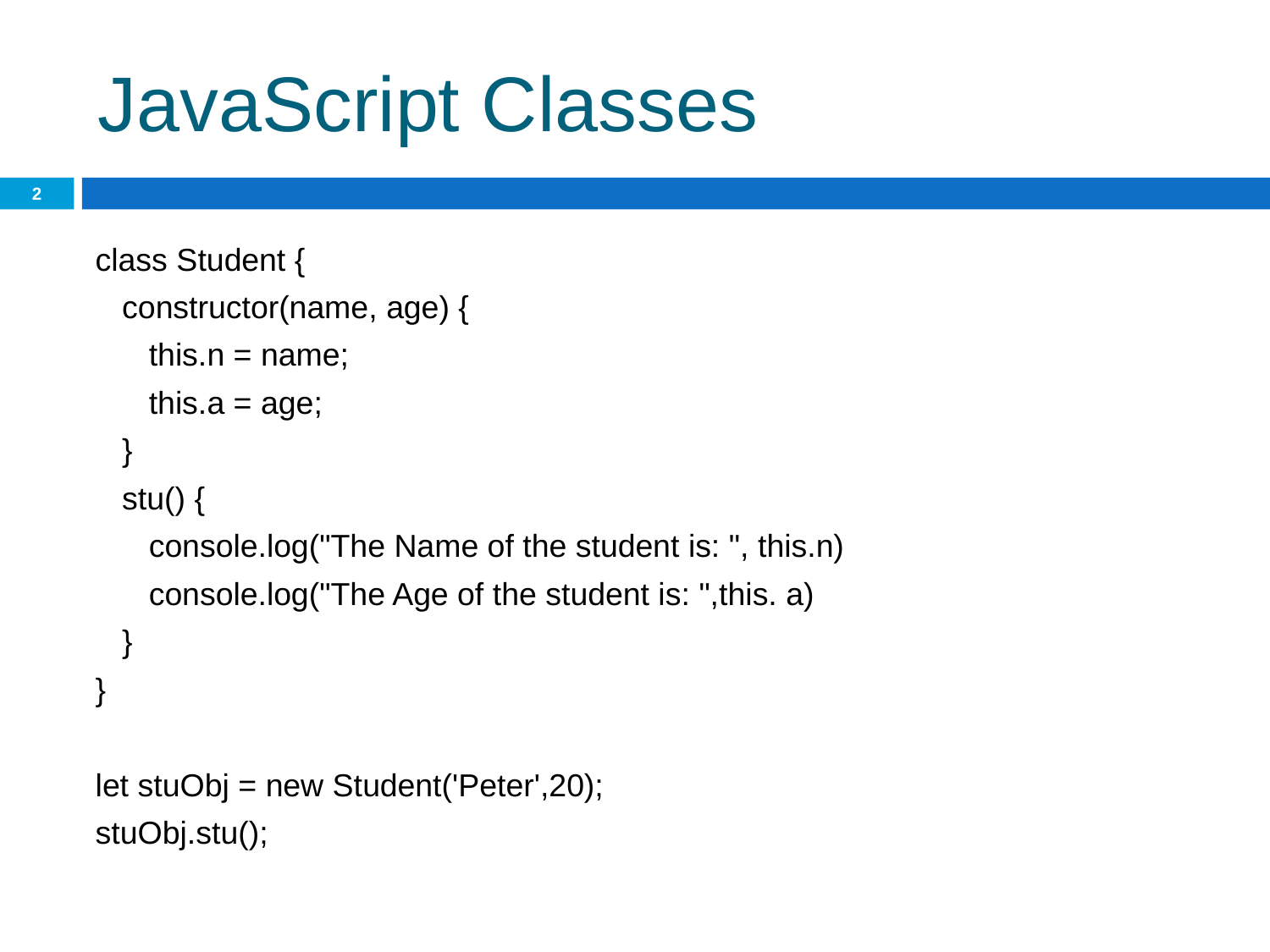

# JavaScript Classes
2
class Student {
   constructor(name, age) {
      this.n = name;
      this.a = age;
   }
   stu() {
      console.log("The Name of the student is: ", this.n)
      console.log("The Age of the student is: ",this. a)
   }
}

let stuObj = new Student('Peter',20);
stuObj.stu();